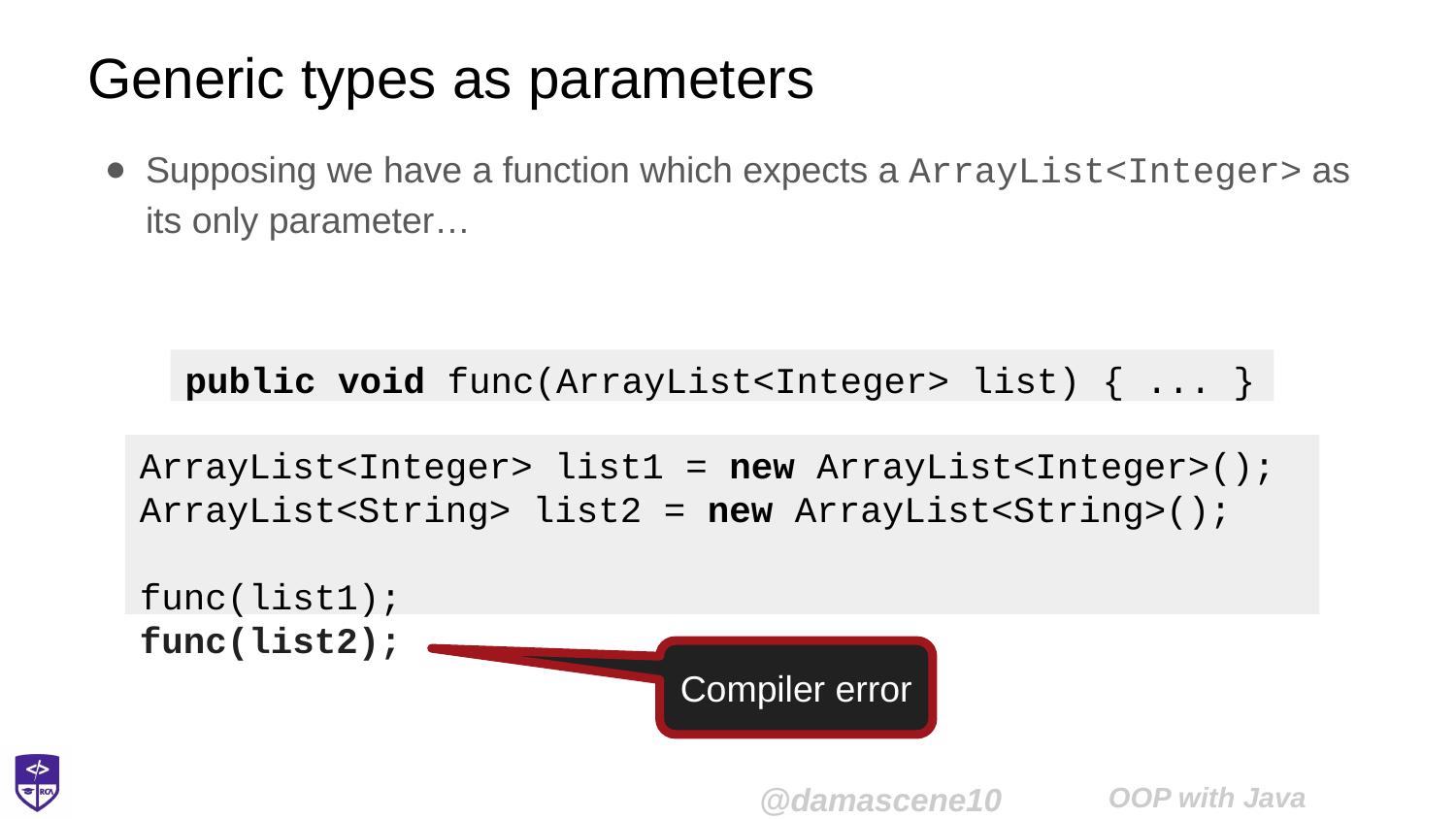

# Generic types as parameters
Supposing we have a function which expects a ArrayList<Integer> as its only parameter…
public void func(ArrayList<Integer> list) { ... }

ArrayList<Integer> list1 = new ArrayList<Integer>();
ArrayList<String> list2 = new ArrayList<String>();

func(list1);
func(list2);
Compiler error